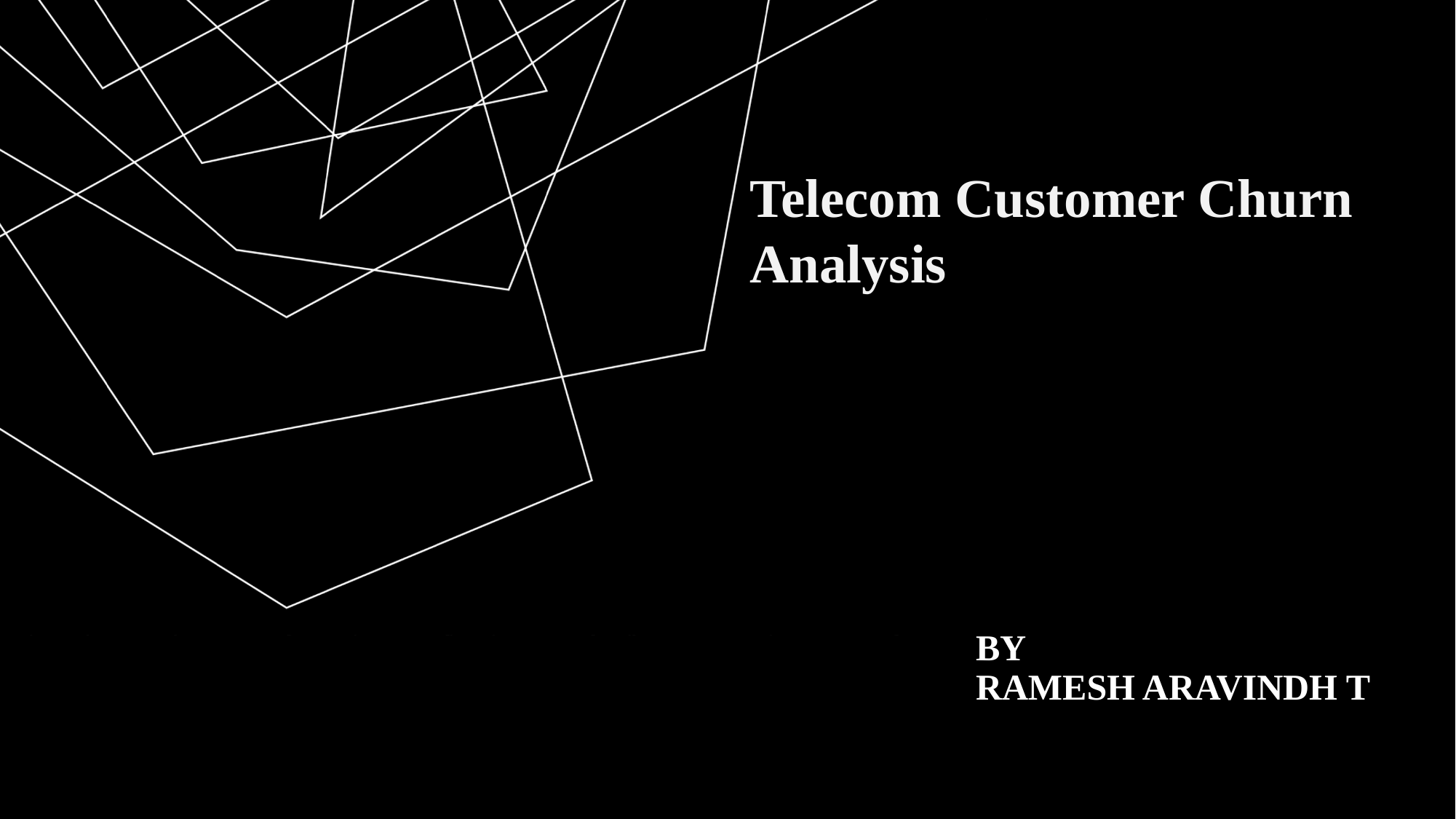

Telecom Customer Churn Analysis
# By Ramesh Aravindh T